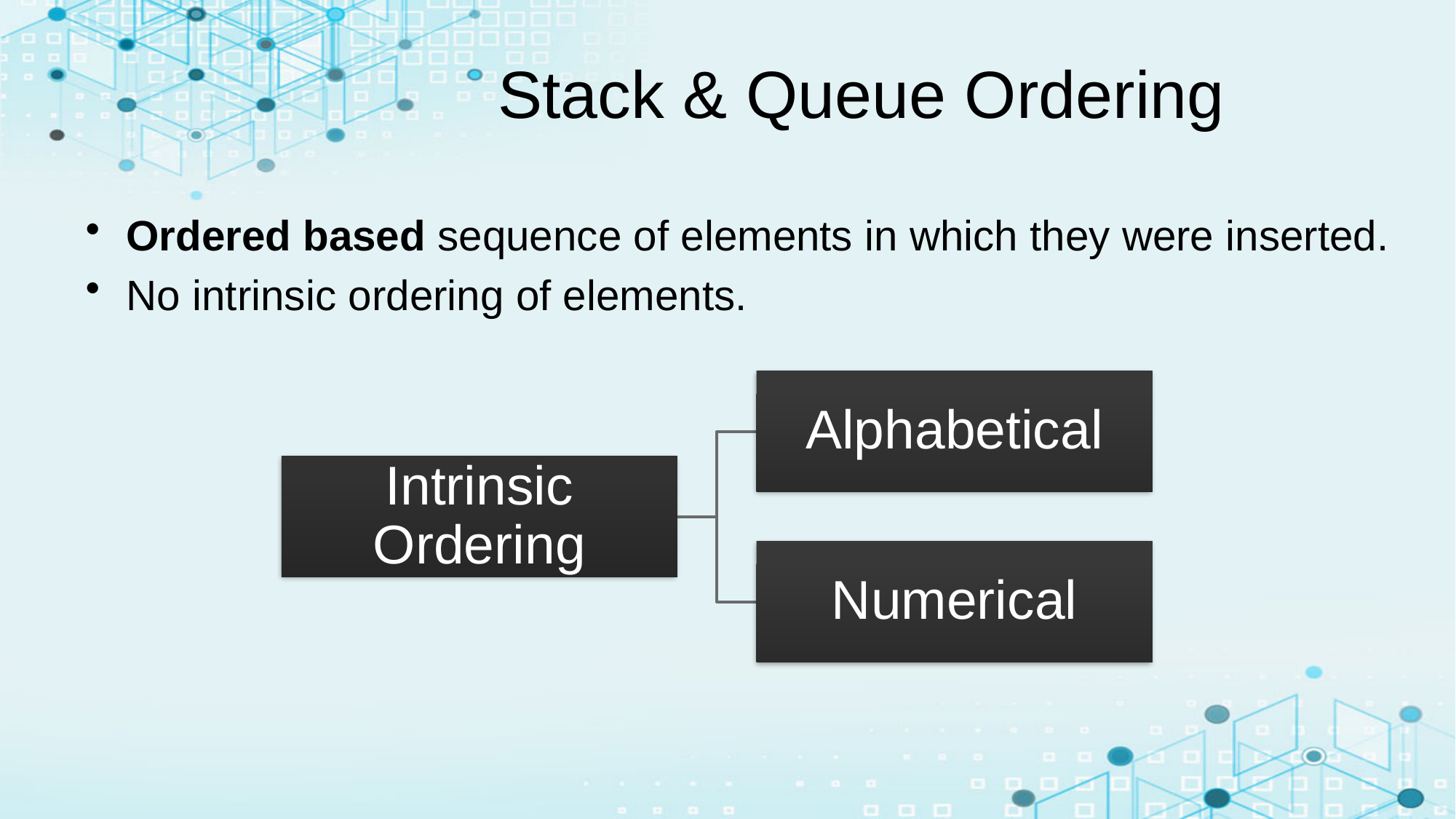

# Stack & Queue Ordering
Ordered based sequence of elements in which they were inserted.
No intrinsic ordering of elements.
Intrinsic Ordering
Alphabetical
Numerical